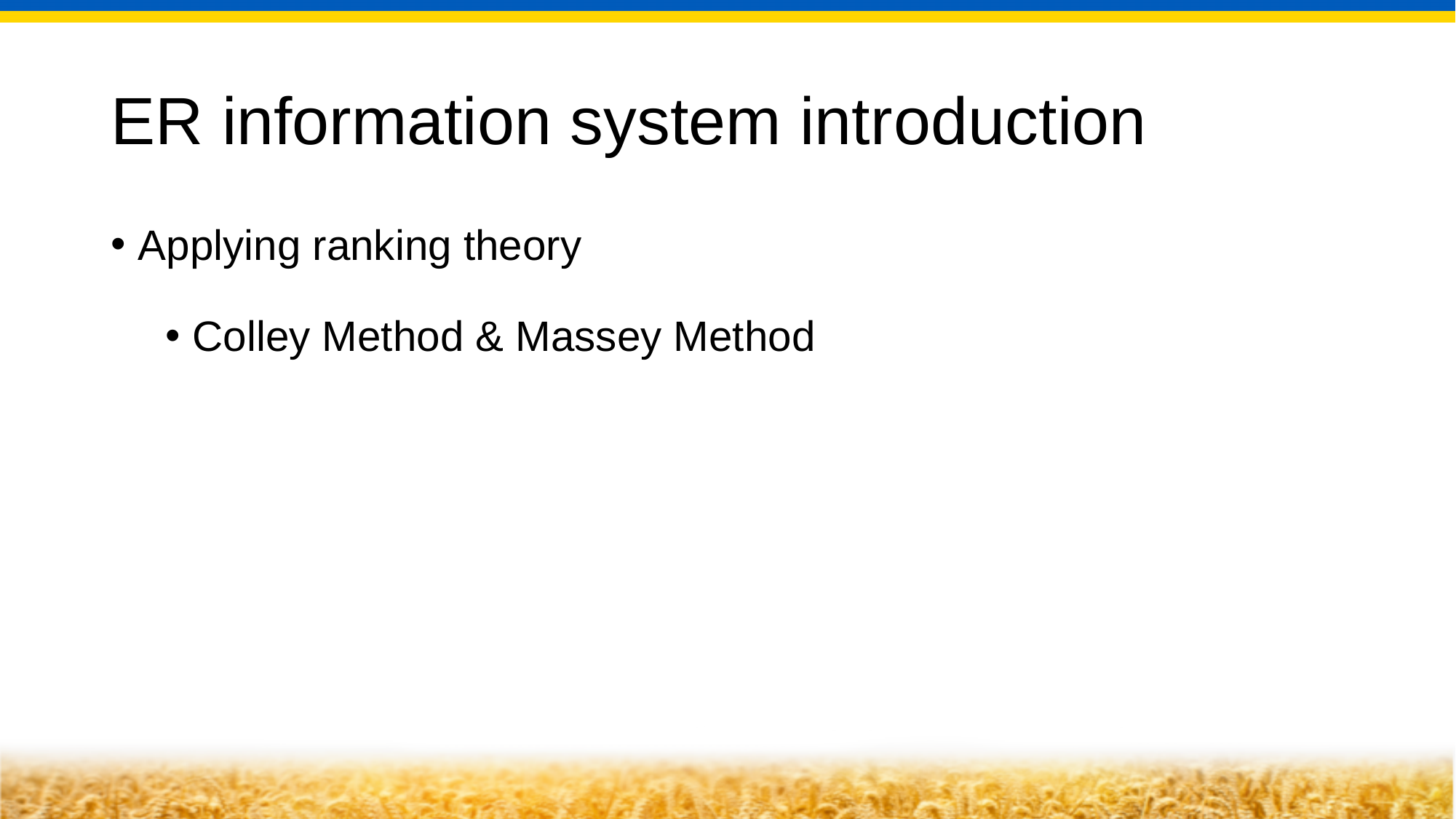

ER information system introduction
Applying ranking theory

Colley Method & Massey Method